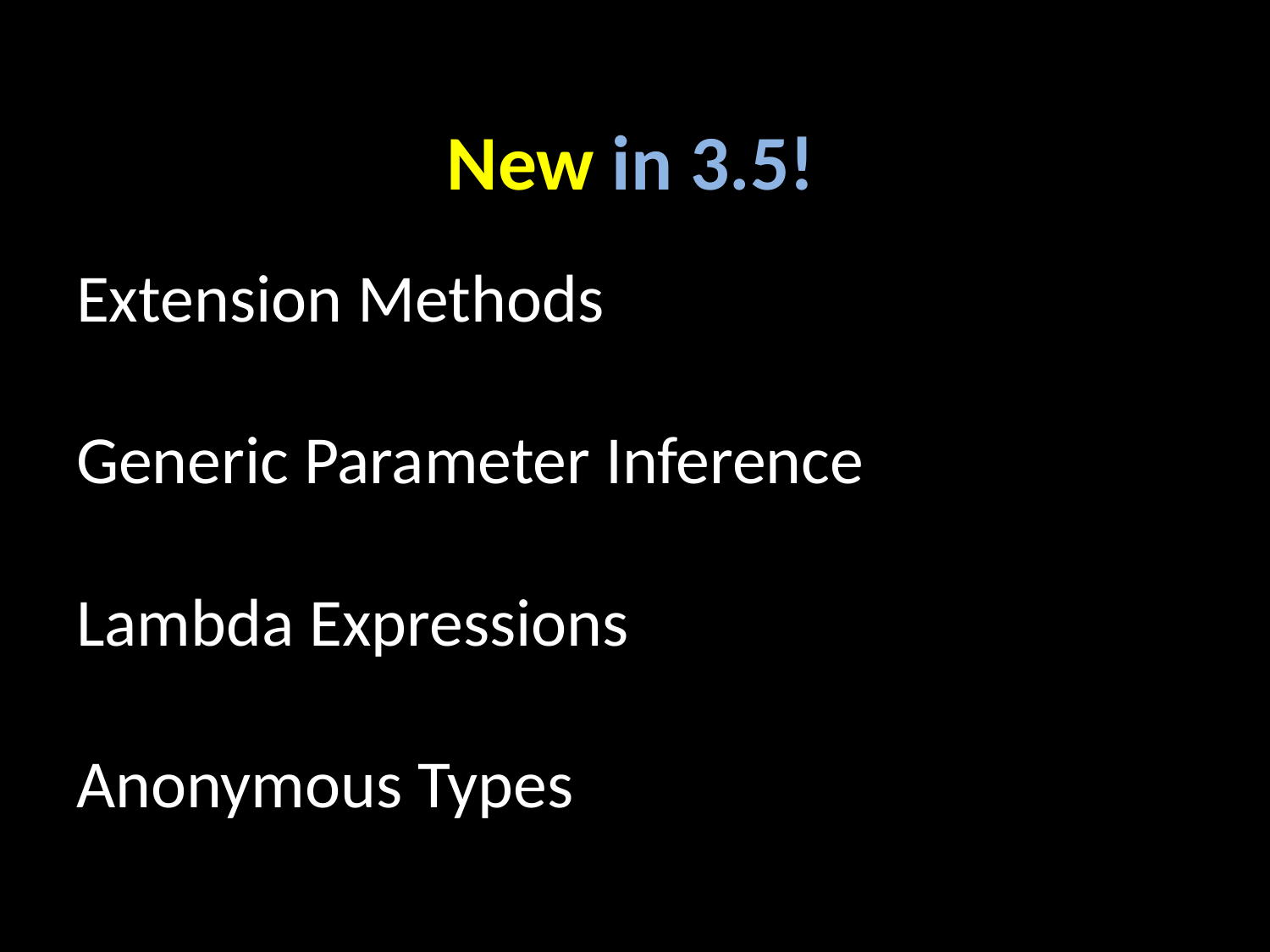

# New in 3.5!
Extension Methods

Generic Parameter Inference

Lambda Expressions

Anonymous Types